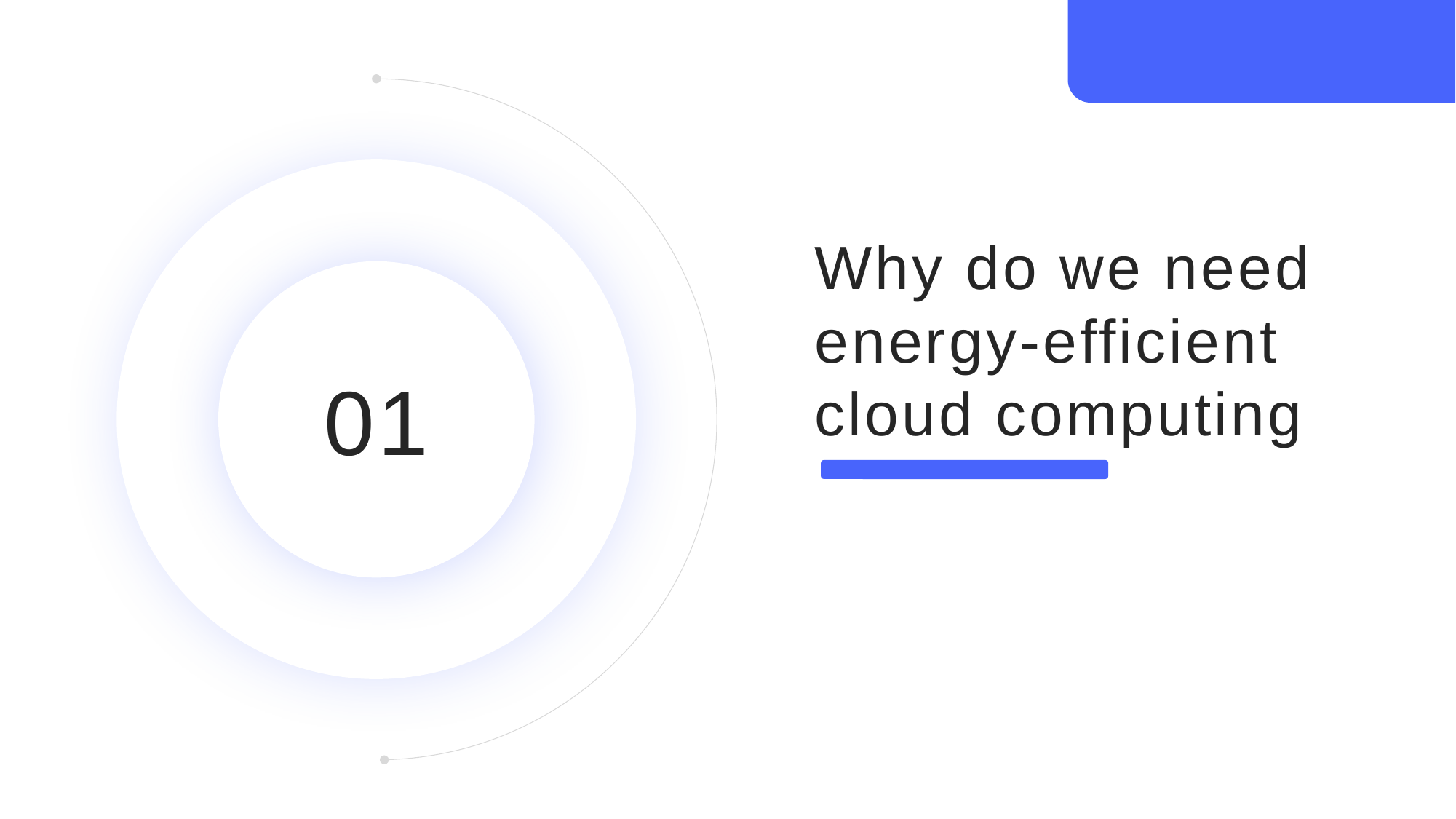

Why do we need energy-efficient
cloud computing
01